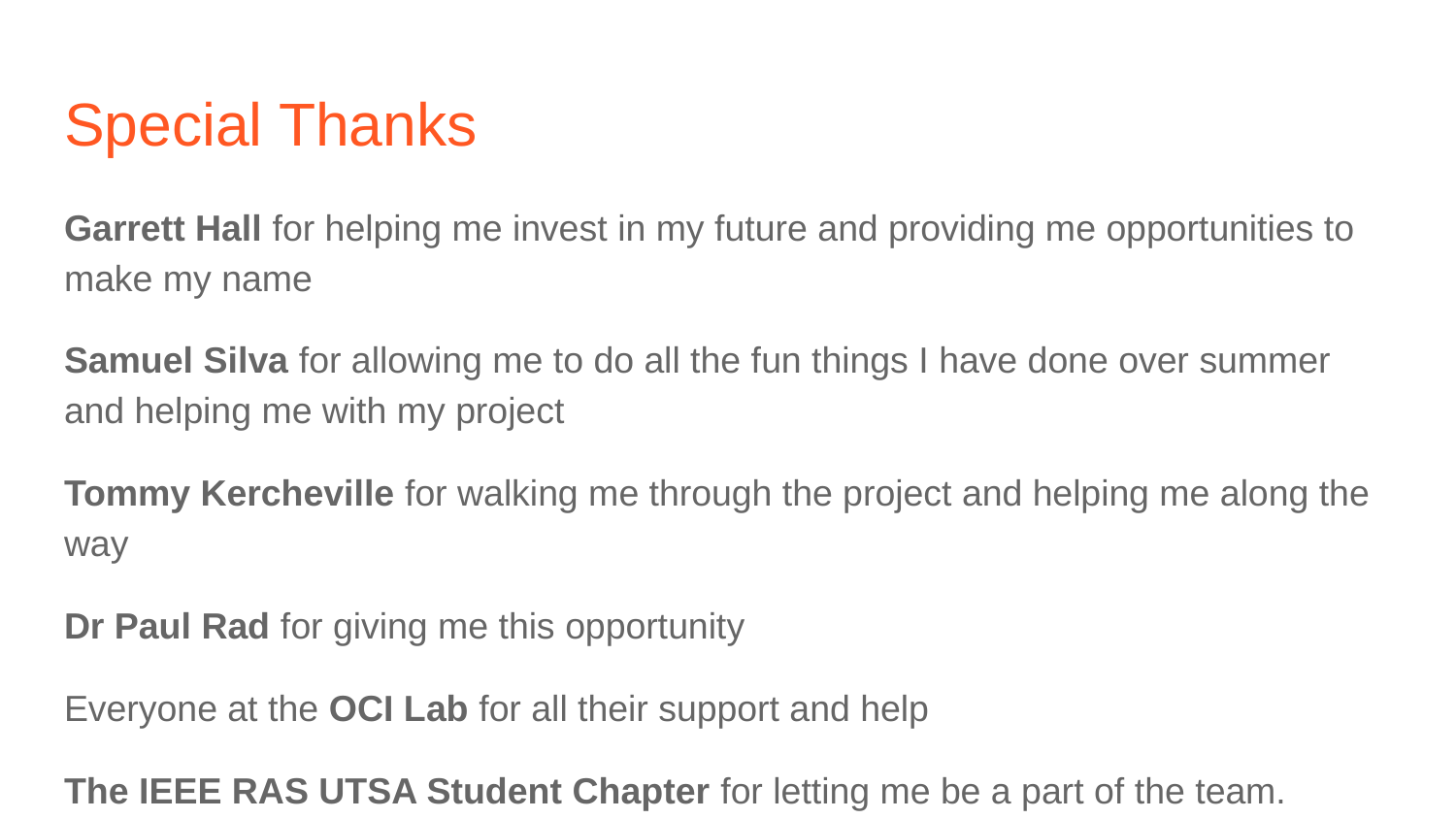

# Special Thanks
Garrett Hall for helping me invest in my future and providing me opportunities to make my name
Samuel Silva for allowing me to do all the fun things I have done over summer and helping me with my project
Tommy Kercheville for walking me through the project and helping me along the way
Dr Paul Rad for giving me this opportunity
Everyone at the OCI Lab for all their support and help
The IEEE RAS UTSA Student Chapter for letting me be a part of the team.